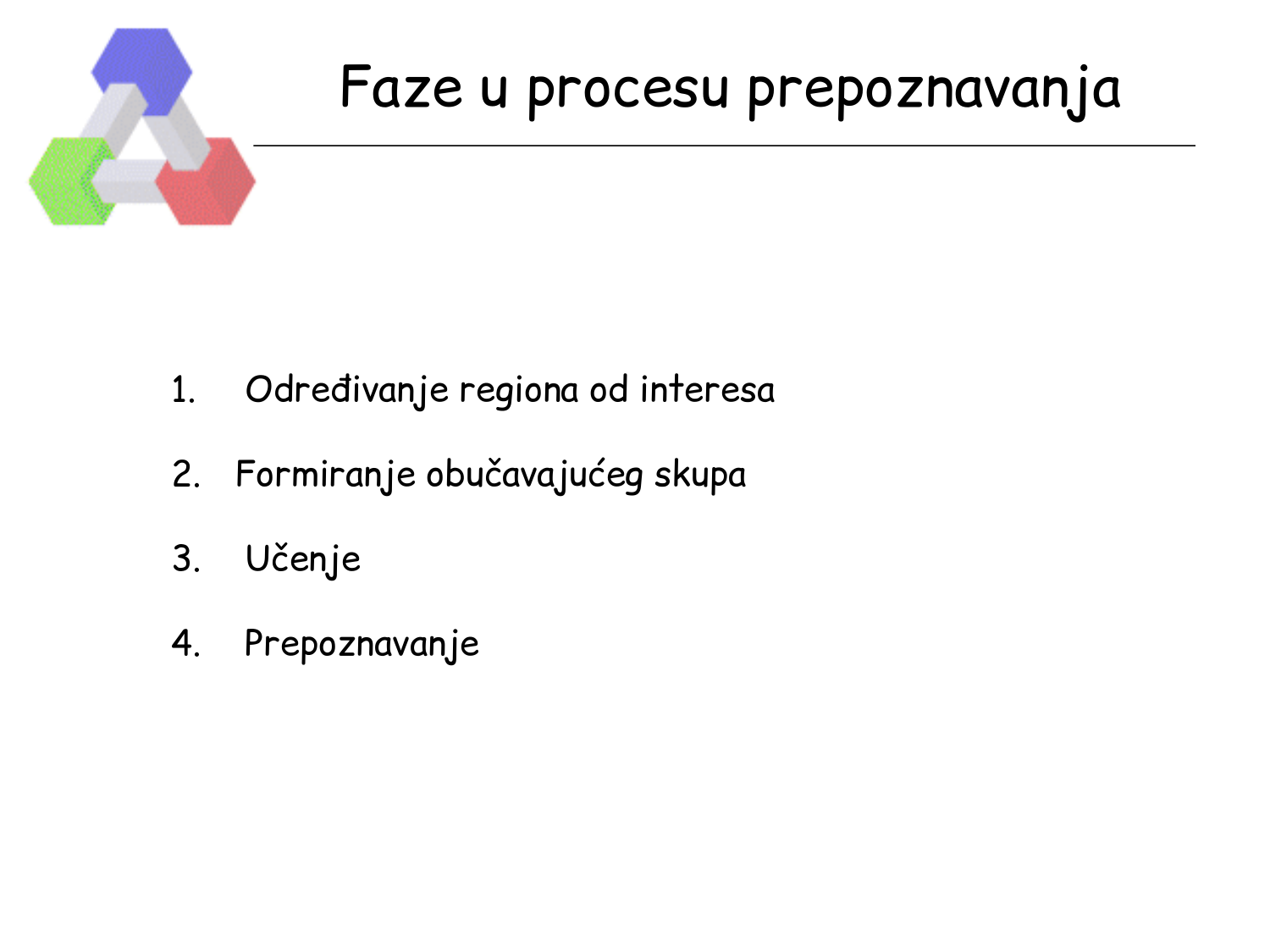

# Faze u procesu prepoznavanja
 Određivanje regiona od interesa

Formiranje obučavajućeg skupa

 Učenje

 Prepoznavanje